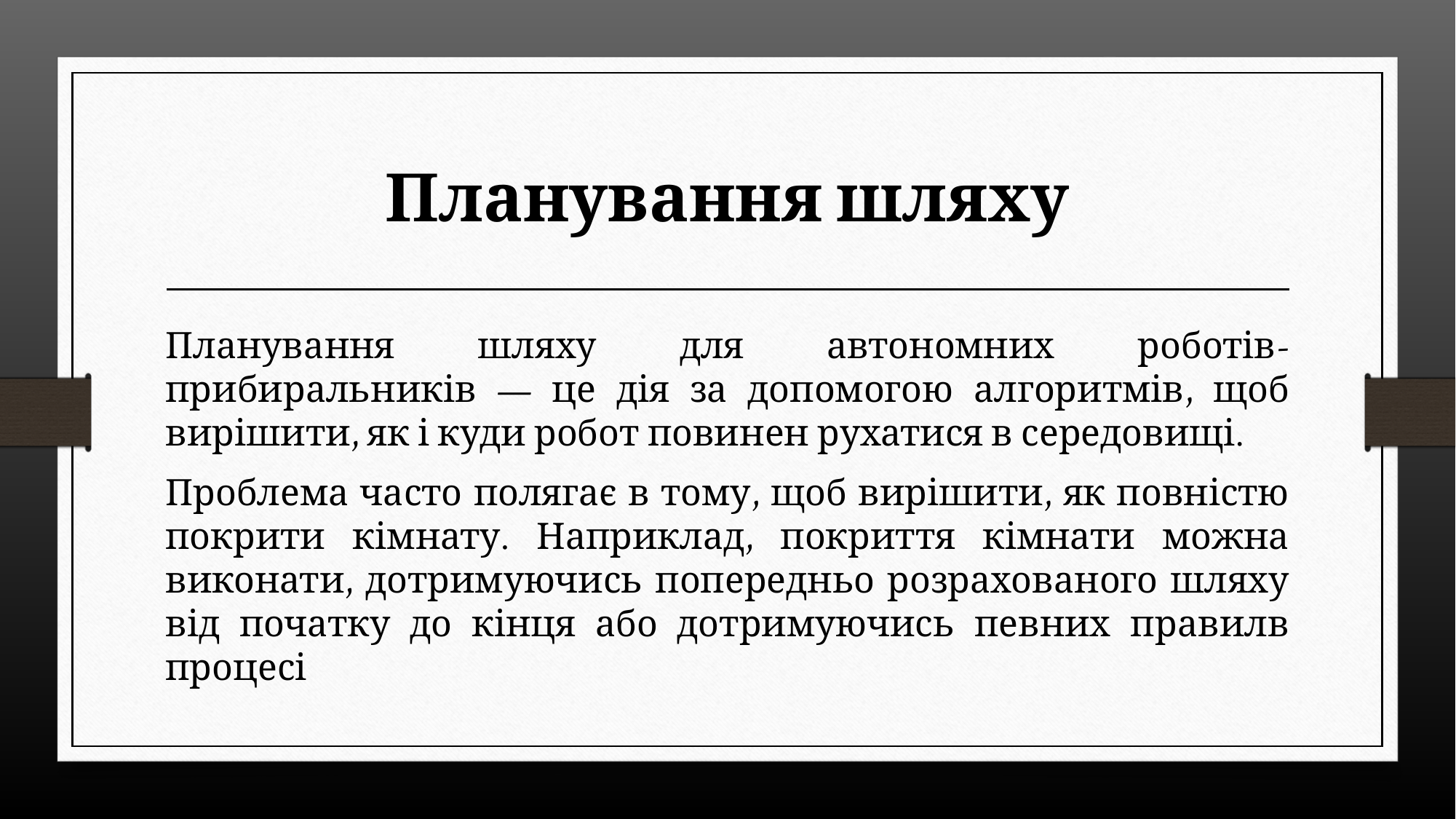

# Планування шляху
Планування шляху для автономних роботів-прибиральників — це дія за допомогою алгоритмів, щоб вирішити, як і куди робот повинен рухатися в середовищі.
Проблема часто полягає в тому, щоб вирішити, як повністю покрити кімнату. Наприклад, покриття кімнати можна виконати, дотримуючись попередньо розрахованого шляху від початку до кінця або дотримуючись певних правилв процесі